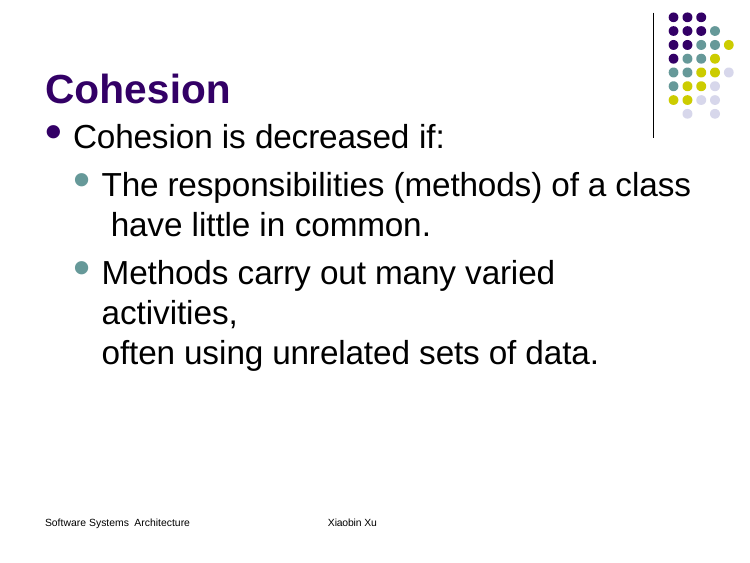

# Cohesion
Cohesion is decreased if:
The responsibilities (methods) of a class  have little in common.
Methods carry out many varied activities,
often using unrelated sets of data.
Software Systems  Architecture
Xiaobin Xu